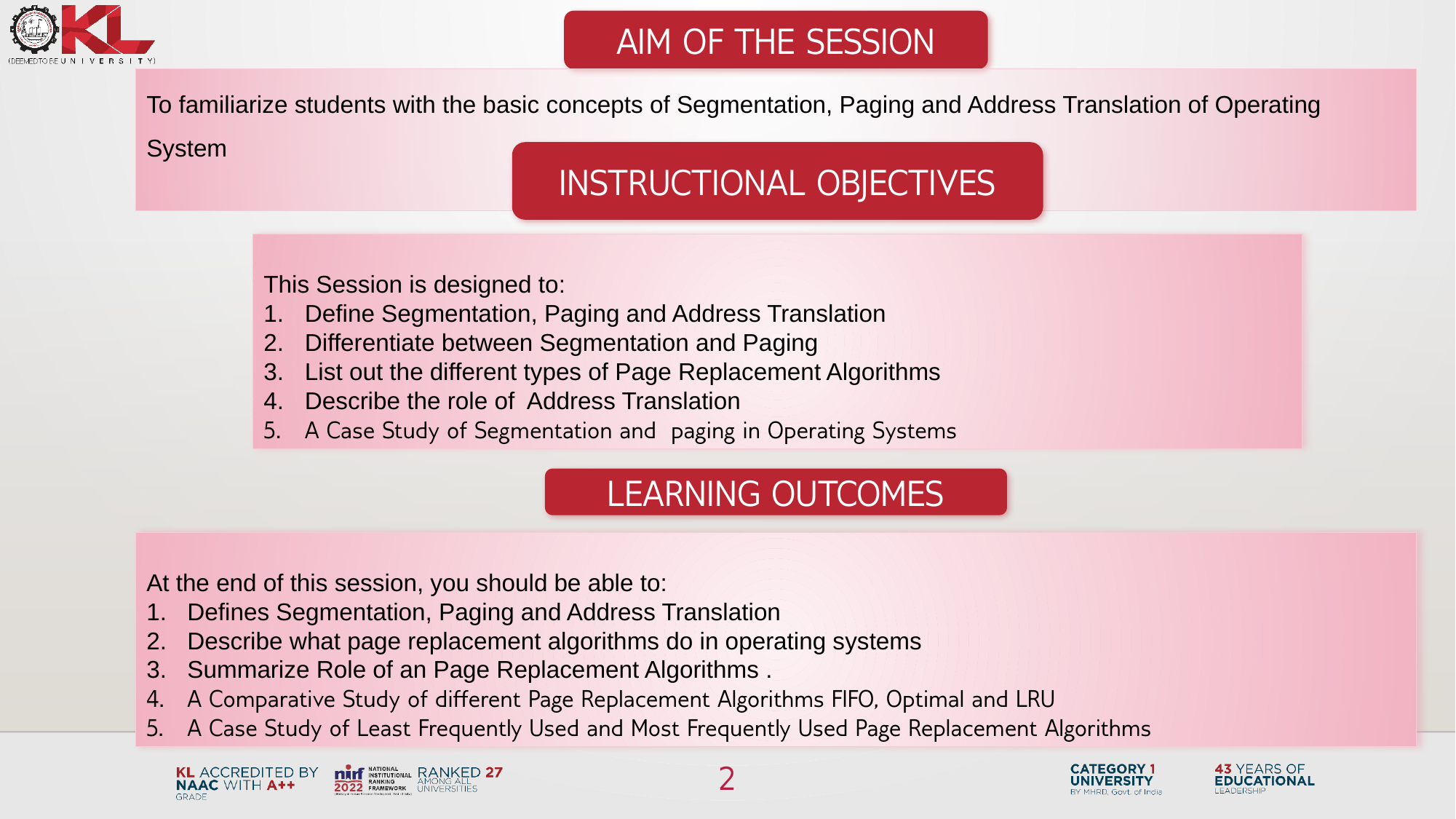

AIM OF THE SESSION
To familiarize students with the basic concepts of Segmentation, Paging and Address Translation of Operating System

INSTRUCTIONAL OBJECTIVES
This Session is designed to:
Define Segmentation, Paging and Address Translation
Differentiate between Segmentation and Paging
List out the different types of Page Replacement Algorithms
Describe the role of  Address Translation
A Case Study of Segmentation and  paging in Operating Systems
LEARNING OUTCOMES
At the end of this session, you should be able to:
Defines Segmentation, Paging and Address Translation
Describe what page replacement algorithms do in operating systems
Summarize Role of an Page Replacement Algorithms .
A Comparative Study of different Page Replacement Algorithms FIFO, Optimal and LRU
A Case Study of Least Frequently Used and Most Frequently Used Page Replacement Algorithms
2